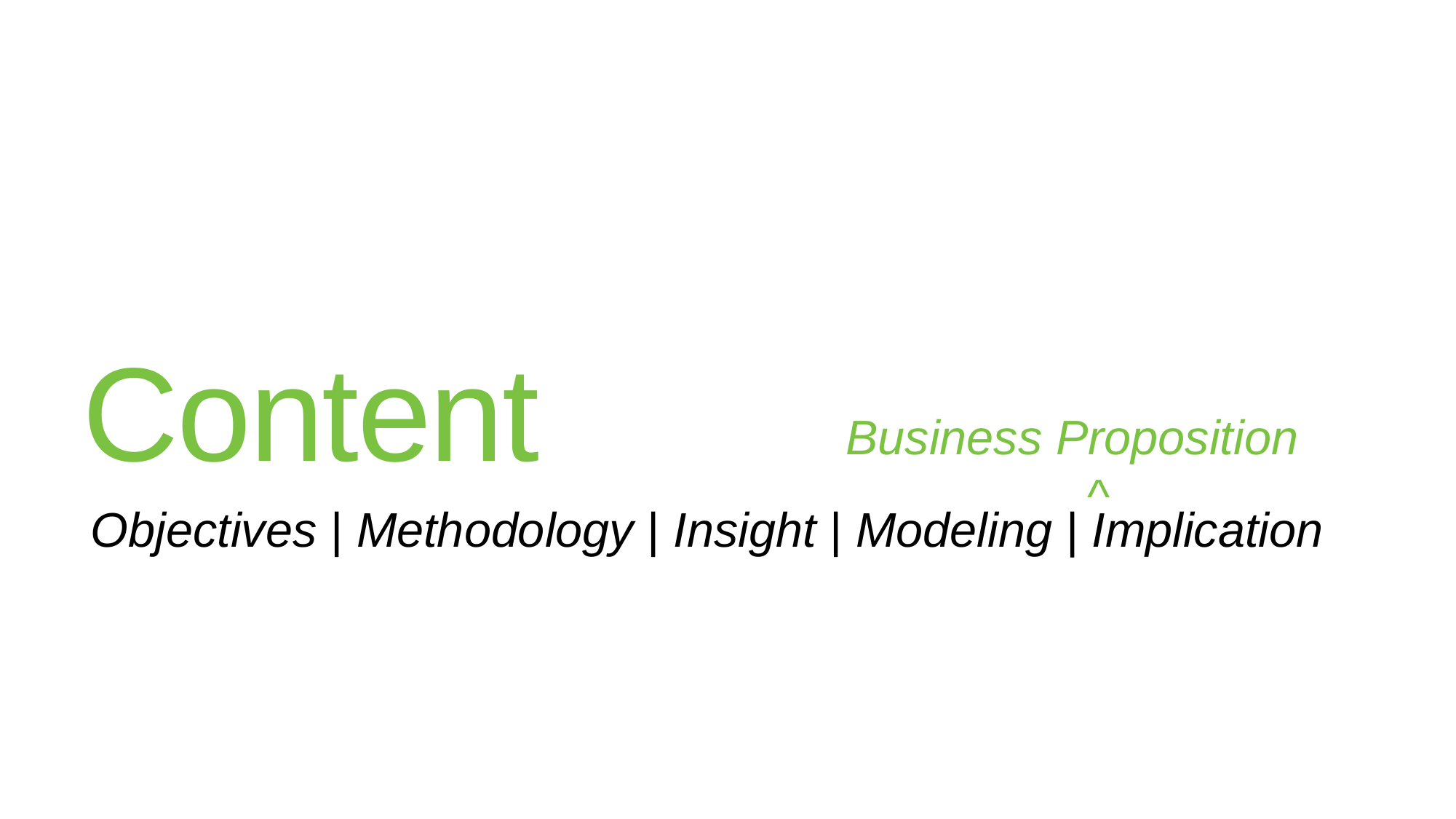

# Content
Business Proposition
                  ^
Objectives | Methodology | Insight | Modeling | Implication